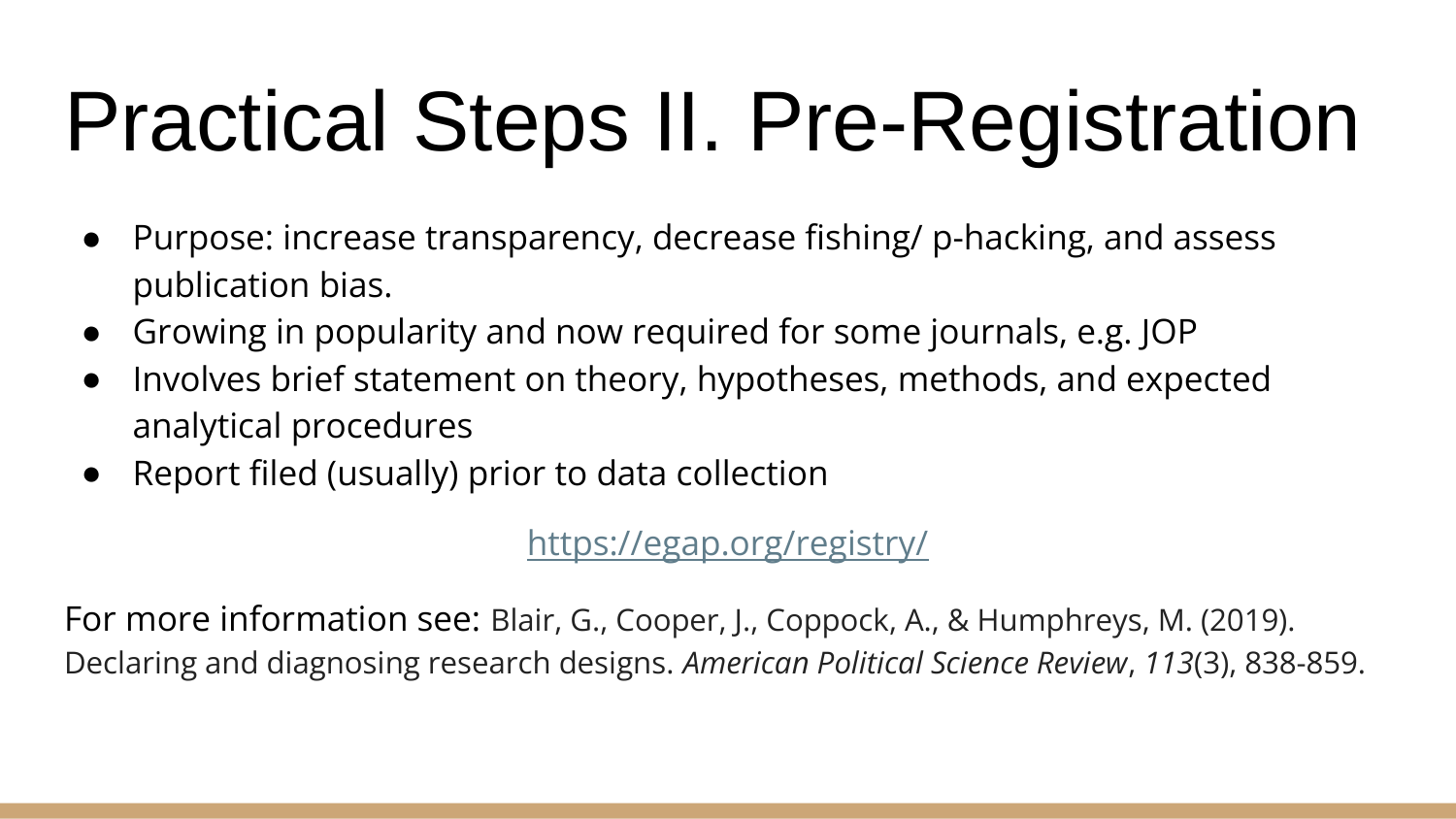

# Practical Steps II. Pre-Registration
Purpose: increase transparency, decrease fishing/ p-hacking, and assess publication bias.
Growing in popularity and now required for some journals, e.g. JOP
Involves brief statement on theory, hypotheses, methods, and expected analytical procedures
Report filed (usually) prior to data collection
https://egap.org/registry/
For more information see: Blair, G., Cooper, J., Coppock, A., & Humphreys, M. (2019). Declaring and diagnosing research designs. American Political Science Review, 113(3), 838-859.